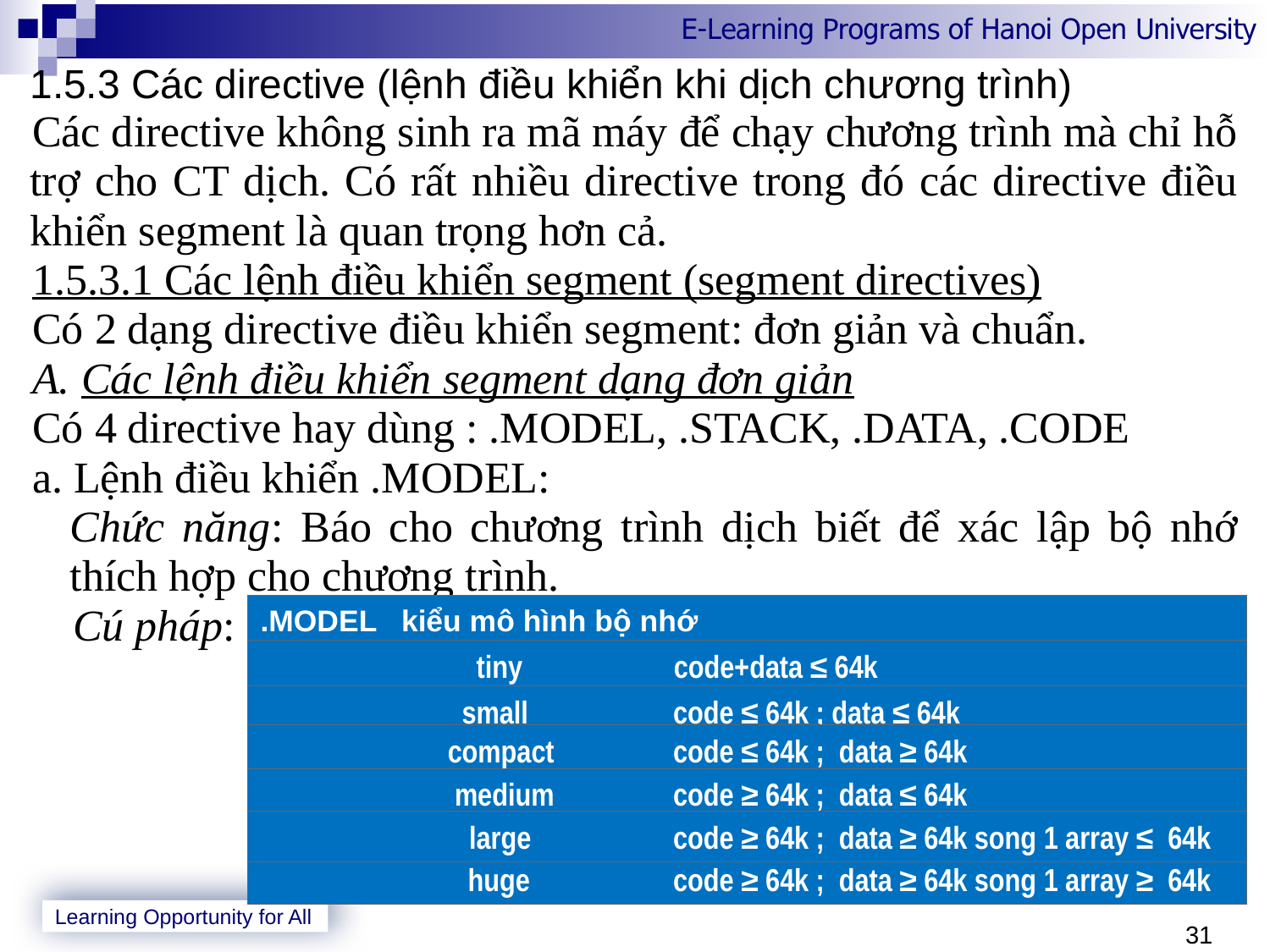

1.5.3 Các directive (lệnh điều khiển khi dịch chương trình)
Các directive không sinh ra mã máy để chạy chương trình mà chỉ hỗ trợ cho CT dịch. Có rất nhiều directive trong đó các directive điều khiển segment là quan trọng hơn cả.
1.5.3.1 Các lệnh điều khiển segment (segment directives)
Có 2 dạng directive điều khiển segment: đơn giản và chuẩn.
A. Các lệnh điều khiển segment dạng đơn giản
Có 4 directive hay dùng : .MODEL, .STACK, .DATA, .CODE
a. Lệnh điều khiển .MODEL:
Chức năng: Báo cho chương trình dịch biết để xác lập bộ nhớ thích hợp cho chương trình.
Cú pháp:

.MODEL   kiểu mô hình bộ nhớ
                              tiny                     code+data ≤ 64k
                            small                   	code ≤ 64k ; data ≤ 64k
                          compact              	code ≤ 64k ;  data ≥ 64k
                           medium               	code ≥ 64k ;  data ≤ 64k
                             large                   	code ≥ 64k ;  data ≥ 64k song 1 array ≤  64k
	huge                   	code ≥ 64k ;  data ≥ 64k song 1 array ≥  64k
31